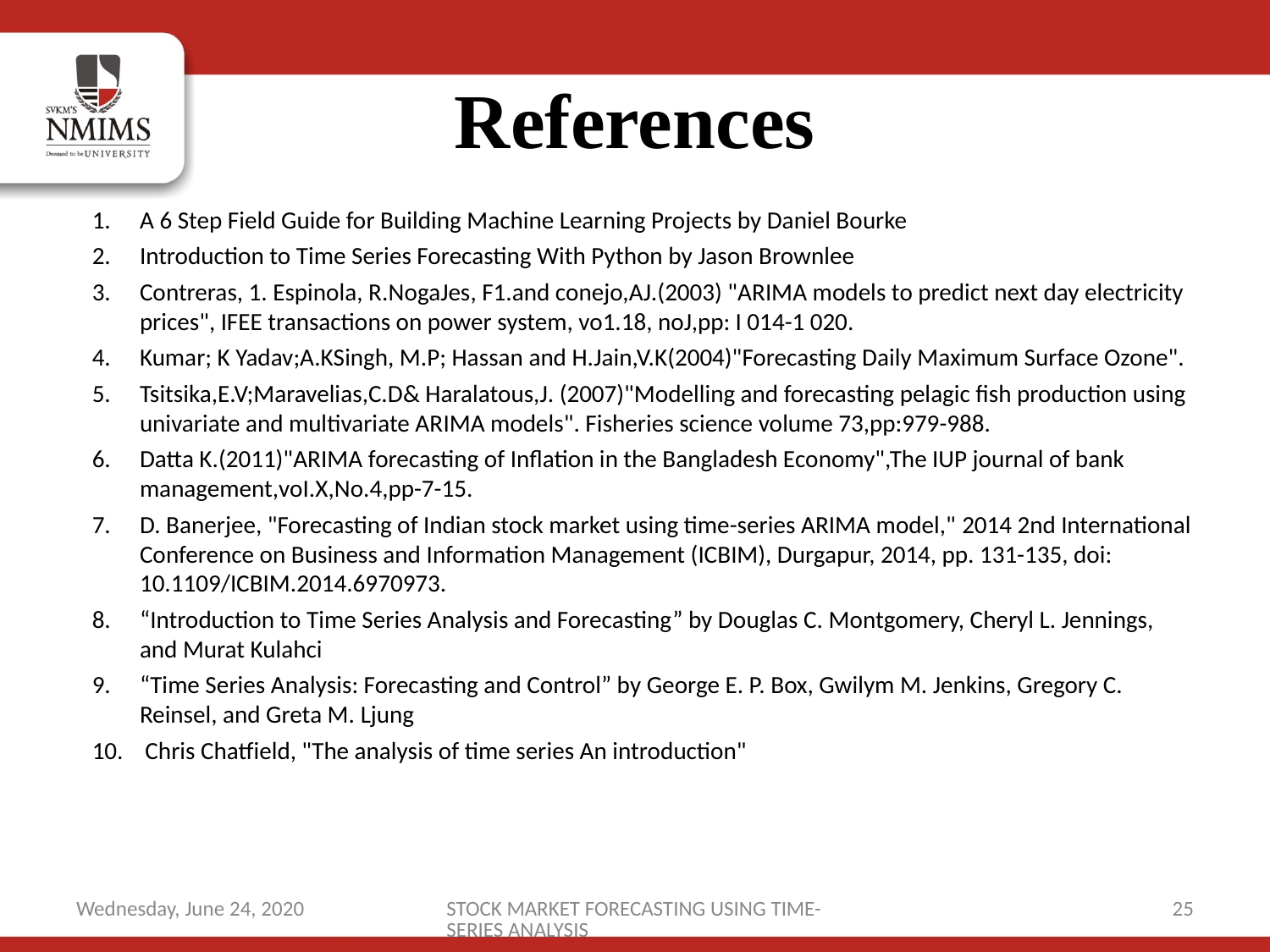

# References
A 6 Step Field Guide for Building Machine Learning Projects by Daniel Bourke
Introduction to Time Series Forecasting With Python by Jason Brownlee
Contreras, 1. Espinola, R.NogaJes, F1.and conejo,AJ.(2003) "ARIMA models to predict next day electricity prices", IFEE transactions on power system, vo1.18, noJ,pp: I 014-1 020.
Kumar; K Yadav;A.KSingh, M.P; Hassan and H.Jain,V.K(2004)"Forecasting Daily Maximum Surface Ozone".
Tsitsika,E.V;Maravelias,C.D& Haralatous,J. (2007)"Modelling and forecasting pelagic fish production using univariate and multivariate ARIMA models". Fisheries science volume 73,pp:979-988.
Datta K.(2011)"ARIMA forecasting of Inflation in the Bangladesh Economy",The IUP journal of bank management,voI.X,No.4,pp-7-15.
D. Banerjee, "Forecasting of Indian stock market using time-series ARIMA model," 2014 2nd International Conference on Business and Information Management (ICBIM), Durgapur, 2014, pp. 131-135, doi: 10.1109/ICBIM.2014.6970973.
“Introduction to Time Series Analysis and Forecasting” by Douglas C. Montgomery, Cheryl L. Jennings, and Murat Kulahci
“Time Series Analysis: Forecasting and Control” by George E. P. Box, Gwilym M. Jenkins, Gregory C. Reinsel, and Greta M. Ljung
 Chris Chatfield, "The analysis of time series An introduction"

Wednesday, June 24, 2020
STOCK MARKET FORECASTING USING TIME-SERIES ANALYSIS
25